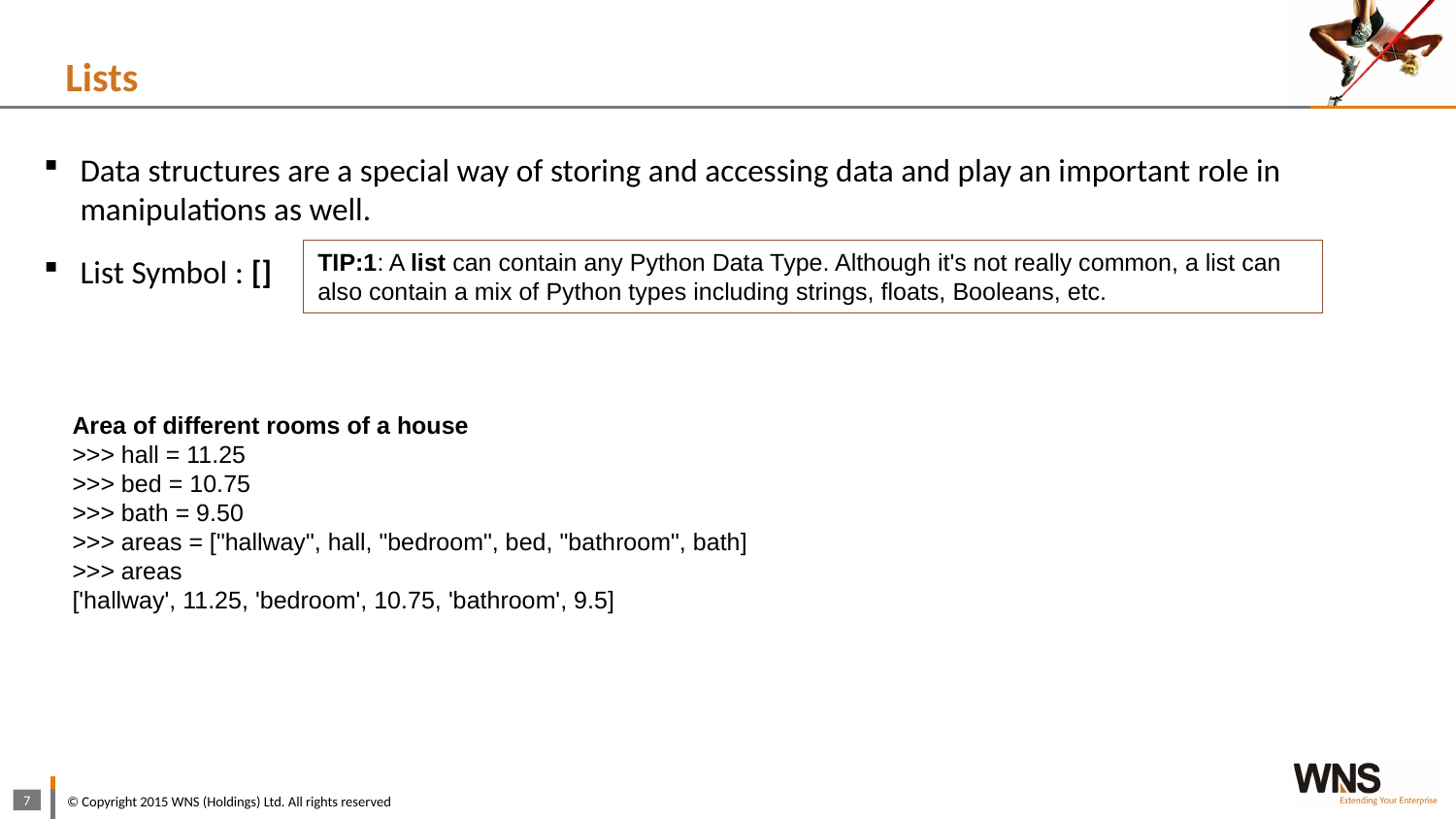

# Lists
Data structures are a special way of storing and accessing data and play an important role in manipulations as well.
List Symbol : []

TIP:1: A list can contain any Python Data Type. Although it's not really common, a list can also contain a mix of Python types including strings, floats, Booleans, etc.
Area of different rooms of a house
>>> hall = 11.25
>>> bed = 10.75
>>> bath = 9.50
>>> areas = ["hallway", hall, "bedroom", bed, "bathroom", bath]
>>> areas
['hallway', 11.25, 'bedroom', 10.75, 'bathroom', 9.5]